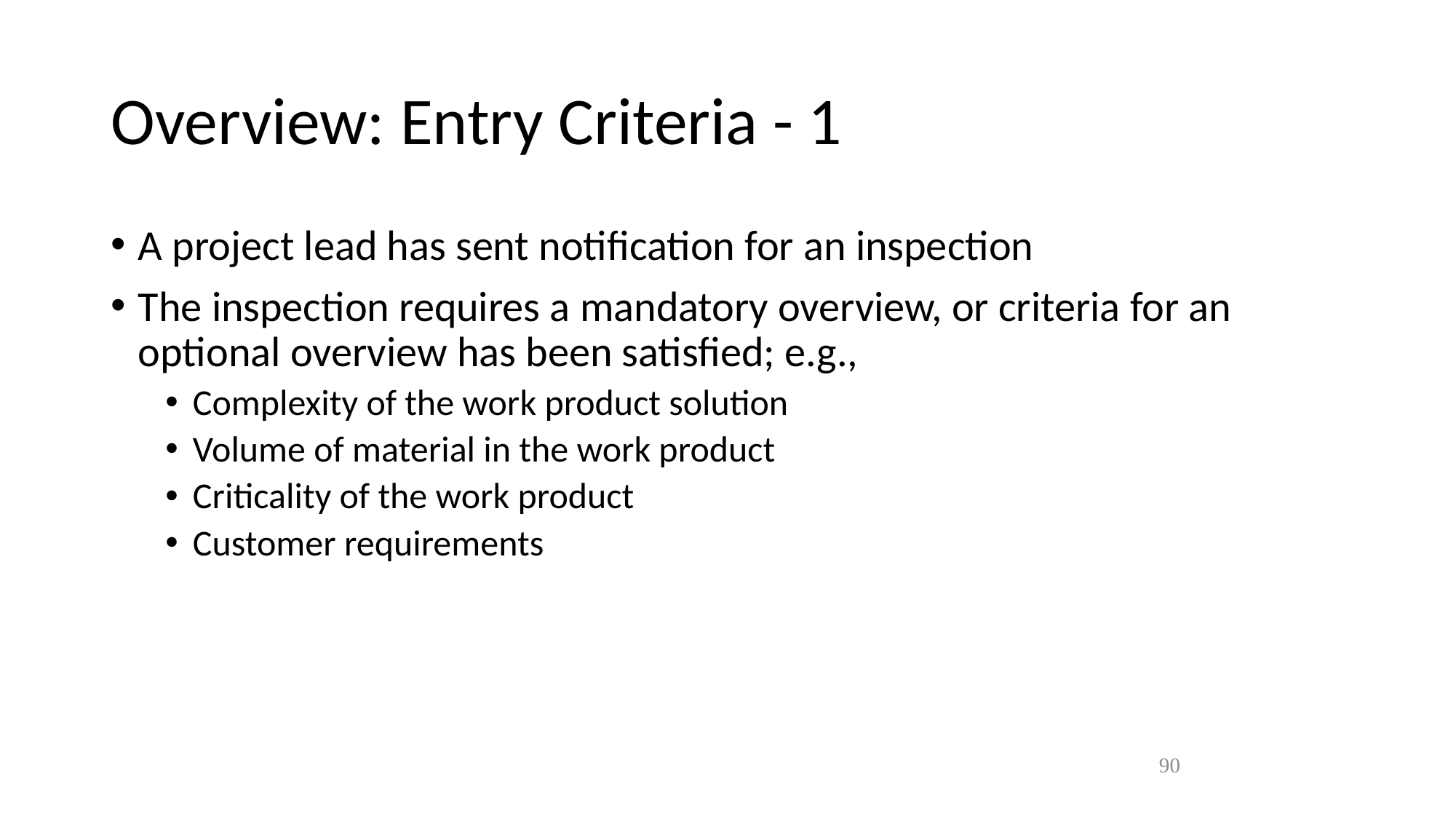

Overview: Entry Criteria - 1
A project lead has sent notification for an inspection
The inspection requires a mandatory overview, or criteria for an optional overview has been satisfied; e.g.,
Complexity of the work product solution
Volume of material in the work product
Criticality of the work product
Customer requirements
90